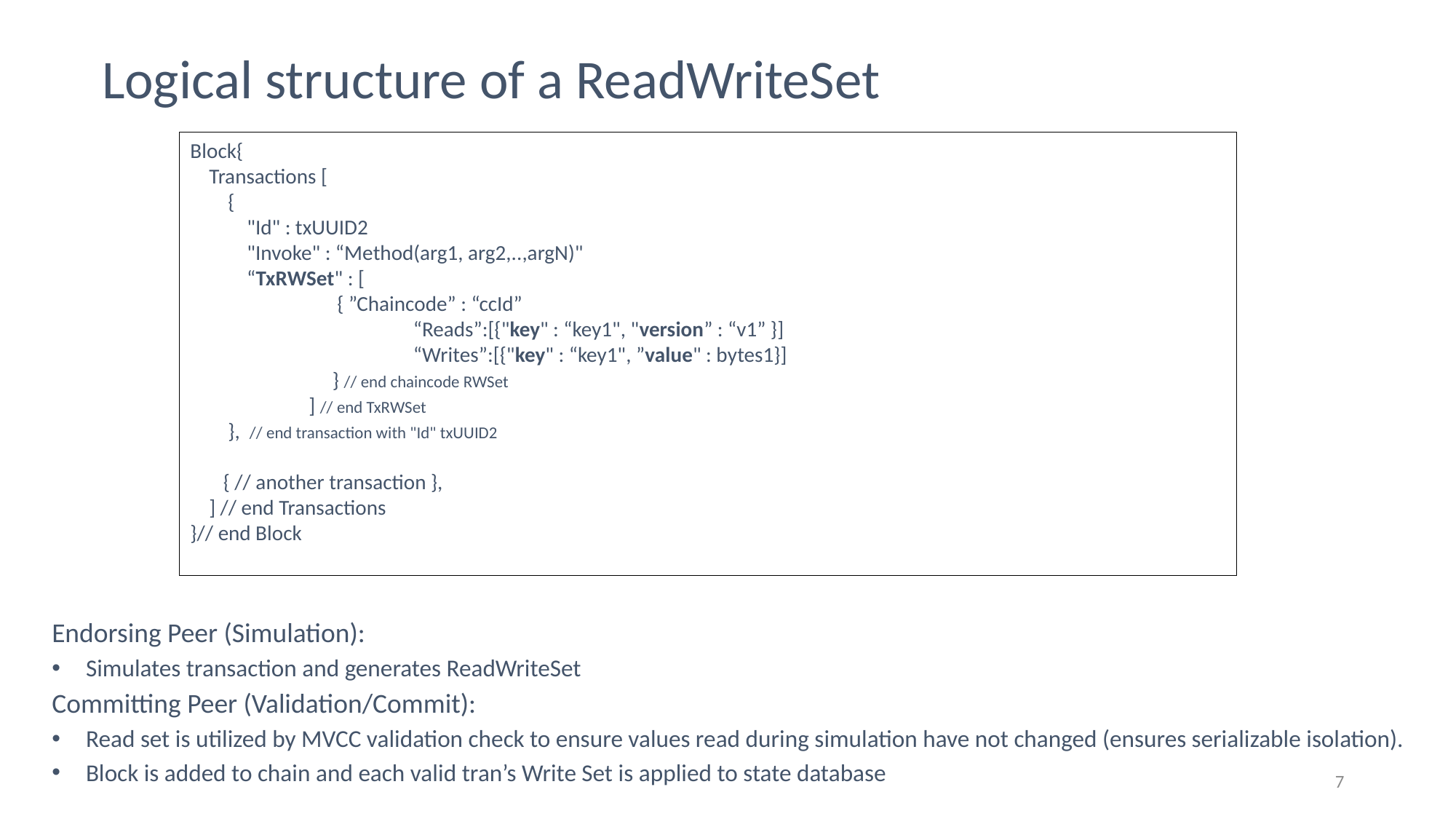

# Logical structure of a ReadWriteSet
Block{
    Transactions [
        {
            "Id" : txUUID2
            "Invoke" : “Method(arg1, arg2,..,argN)"
            “TxRWSet" : [
	        { ”Chaincode” : “ccId”
		 “Reads”:[{"key" : “key1", "version” : “v1” }]
		 “Writes”:[{"key" : “key1", ”value" : bytes1}]
	       } // end chaincode RWSet
	  ] // end TxRWSet
        },  // end transaction with "Id" txUUID2

       { // another transaction },
    ] // end Transactions
}// end Block

Endorsing Peer (Simulation):
Simulates transaction and generates ReadWriteSet
Committing Peer (Validation/Commit):
Read set is utilized by MVCC validation check to ensure values read during simulation have not changed (ensures serializable isolation).
Block is added to chain and each valid tran’s Write Set is applied to state database
7